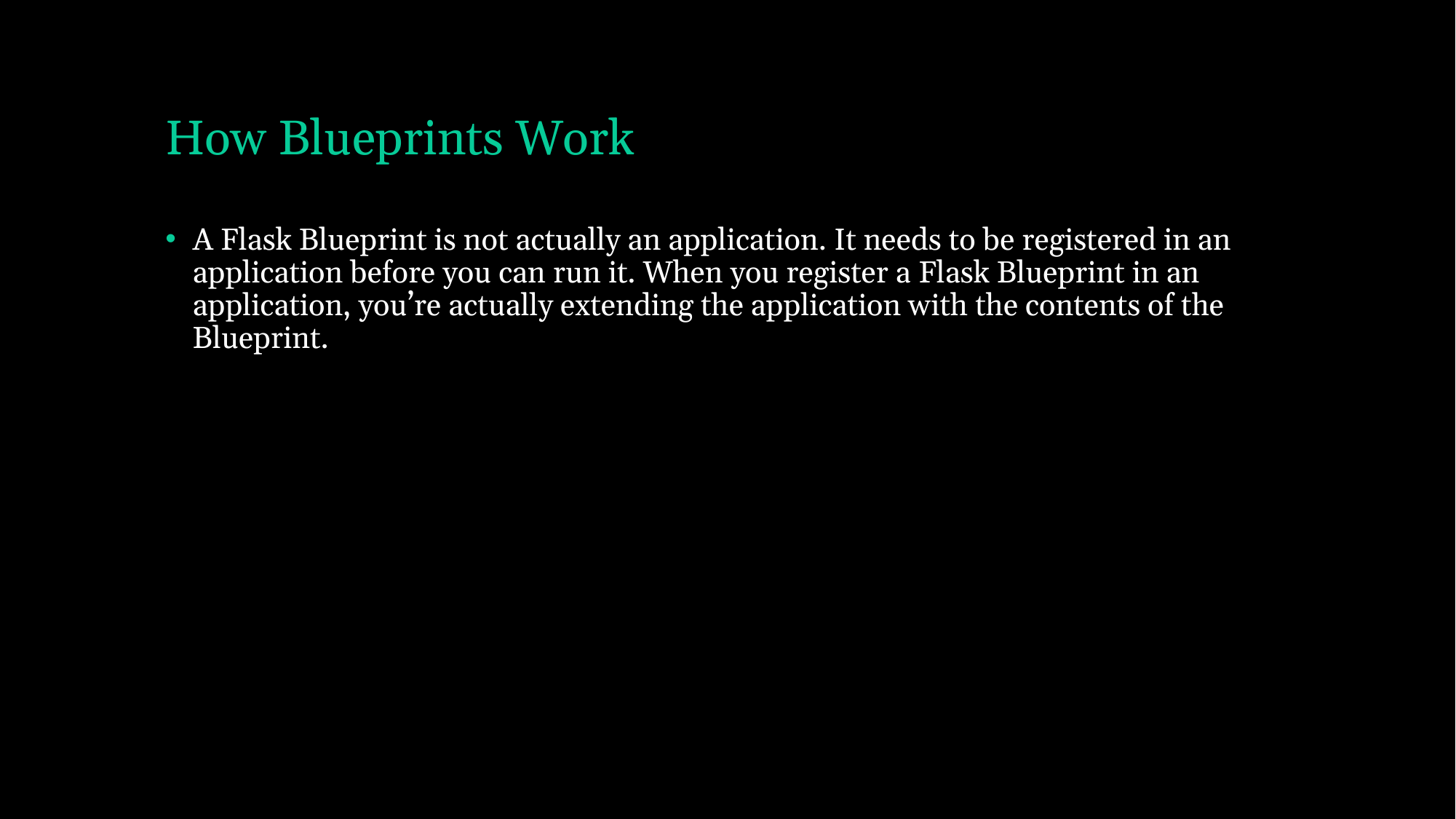

# How Blueprints Work
A Flask Blueprint is not actually an application. It needs to be registered in an application before you can run it. When you register a Flask Blueprint in an application, you’re actually extending the application with the contents of the Blueprint.